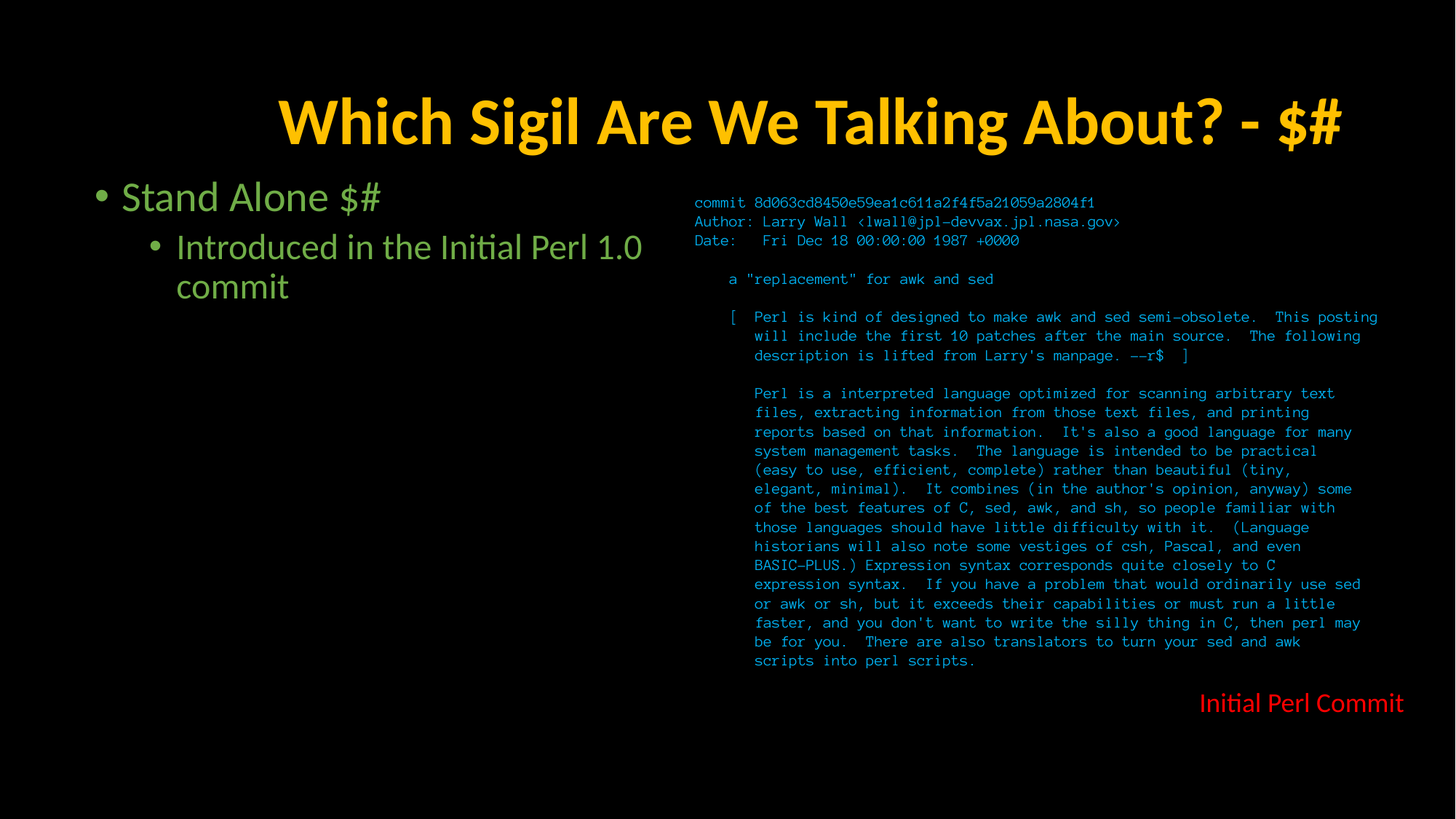

# Which Sigil Are We Talking About? - $#
Stand Alone $#
Introduced in the Initial Perl 1.0 commit
commit 8d063cd8450e59ea1c611a2f4f5a21059a2804f1
Author: Larry Wall <lwall@jpl-devvax.jpl.nasa.gov>
Date:   Fri Dec 18 00:00:00 1987 +0000

    a "replacement" for awk and sed

    [  Perl is kind of designed to make awk and sed semi-obsolete.  This posting
       will include the first 10 patches after the main source.  The following
       description is lifted from Larry's manpage. --r$  ]

       Perl is a interpreted language optimized for scanning arbitrary text
       files, extracting information from those text files, and printing
       reports based on that information.  It's also a good language for many
       system management tasks.  The language is intended to be practical
       (easy to use, efficient, complete) rather than beautiful (tiny,
       elegant, minimal).  It combines (in the author's opinion, anyway) some
       of the best features of C, sed, awk, and sh, so people familiar with
       those languages should have little difficulty with it.  (Language
       historians will also note some vestiges of csh, Pascal, and even
       BASIC-PLUS.) Expression syntax corresponds quite closely to C
       expression syntax.  If you have a problem that would ordinarily use sed
       or awk or sh, but it exceeds their capabilities or must run a little
       faster, and you don't want to write the silly thing in C, then perl may
       be for you.  There are also translators to turn your sed and awk
       scripts into perl scripts.
Initial Perl Commit